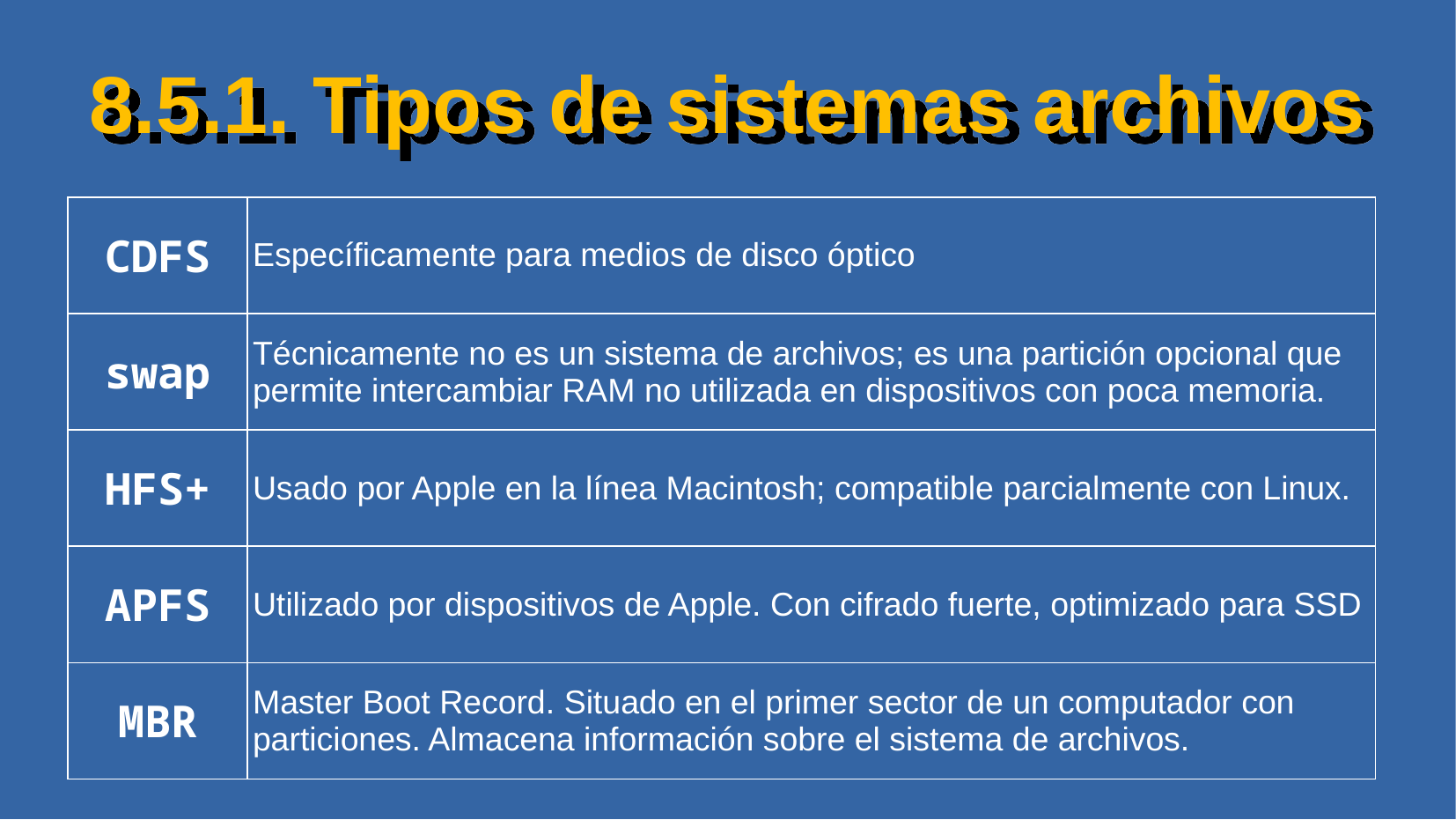

# 8.5.1. Tipos de sistemas archivos
| CDFS | Específicamente para medios de disco óptico |
| --- | --- |
| swap | Técnicamente no es un sistema de archivos; es una partición opcional que permite intercambiar RAM no utilizada en dispositivos con poca memoria. |
| HFS+ | Usado por Apple en la línea Macintosh; compatible parcialmente con Linux. |
| APFS | Utilizado por dispositivos de Apple. Con cifrado fuerte, optimizado para SSD |
| MBR | Master Boot Record. Situado en el primer sector de un computador con particiones. Almacena información sobre el sistema de archivos. |